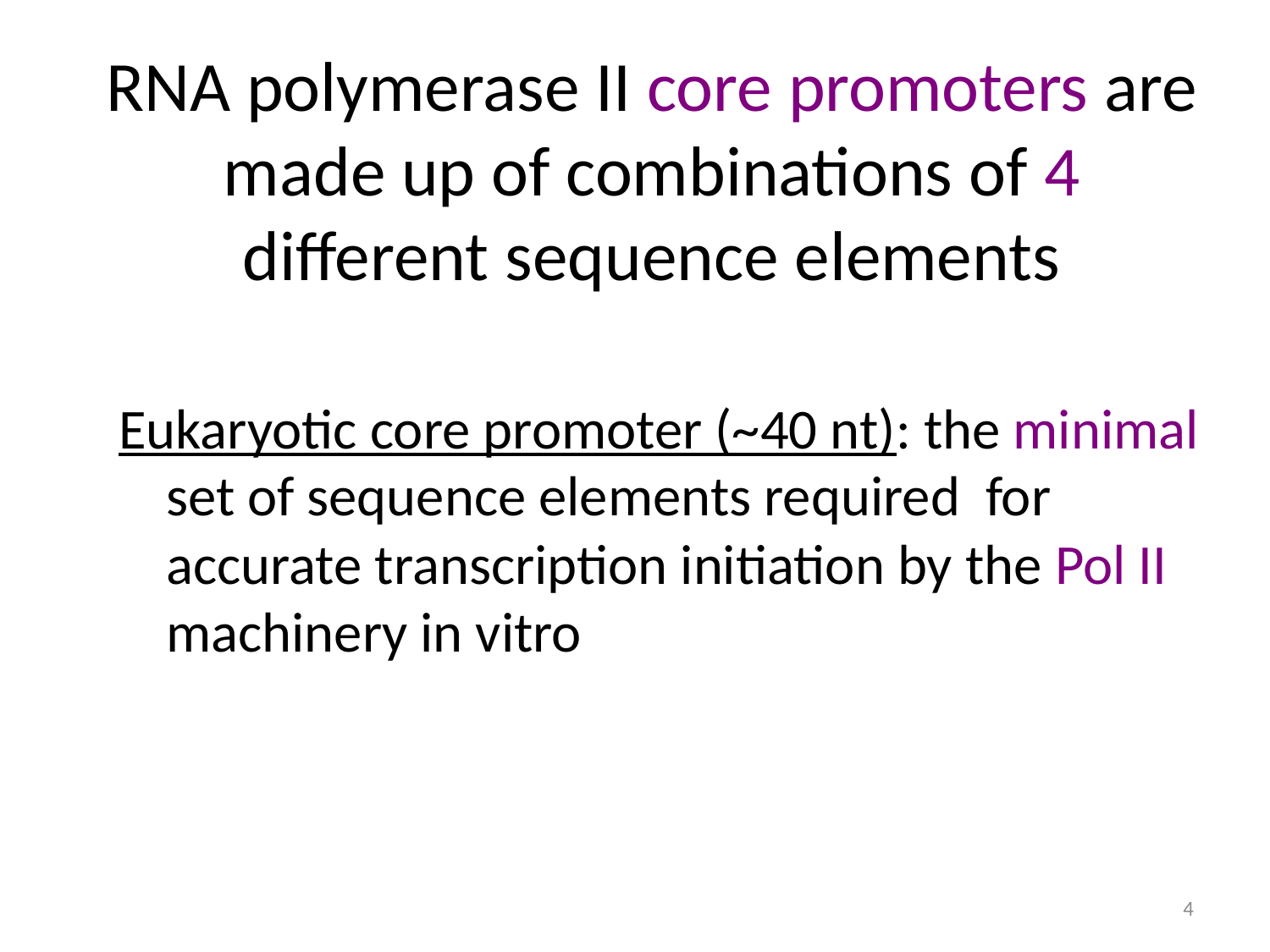

# RNA polymerase II core promoters are made up of combinations of 4 different sequence elements
Eukaryotic core promoter (~40 nt): the minimal set of sequence elements required  for accurate transcription initiation by the Pol II machinery in vitro
4